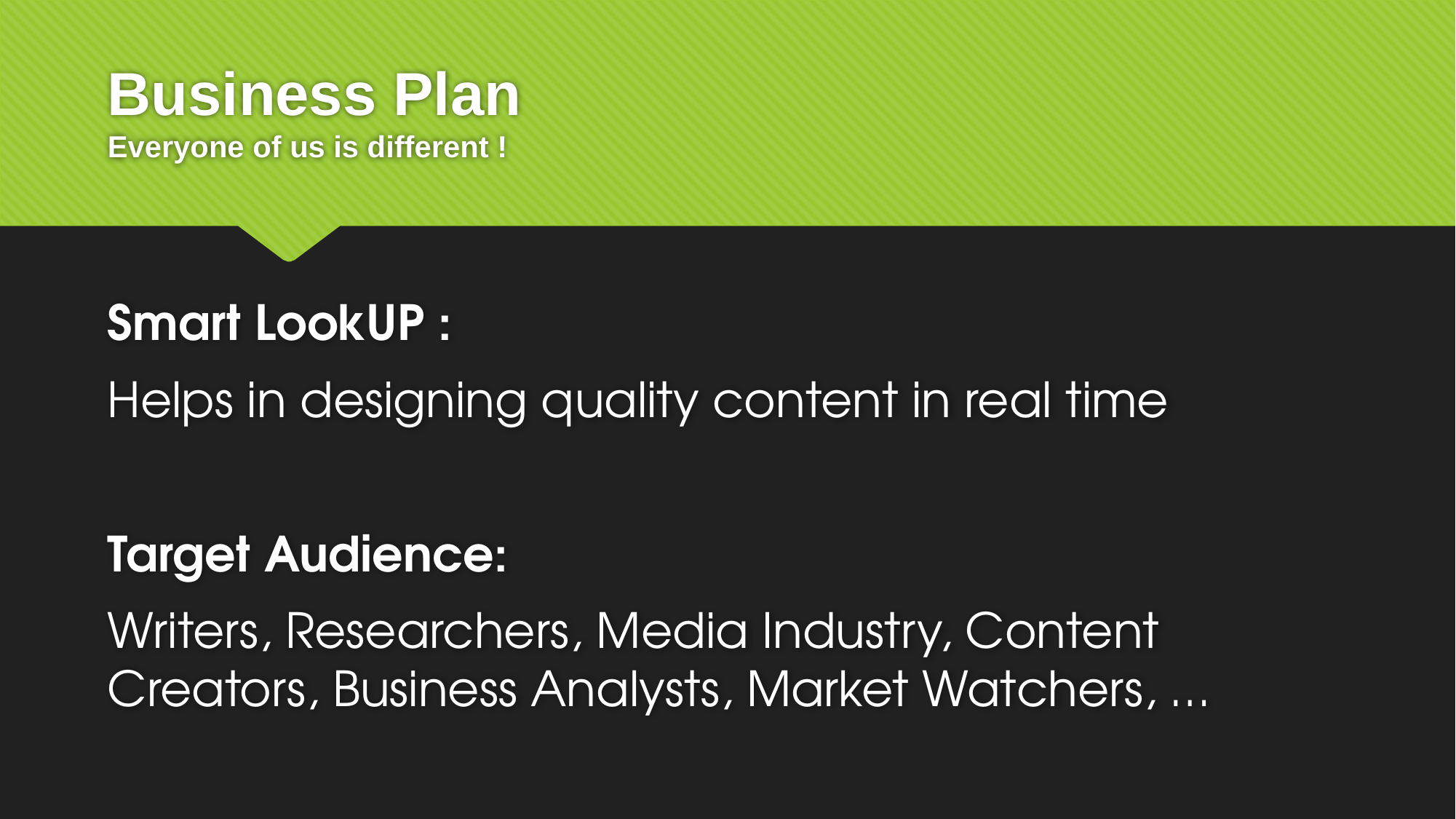

# Business Plan Everyone of us is different !

Smart LookUP :
Helps in designing quality content in real time

Target Audience:
Writers, Researchers, Media Industry, Content Creators, Business Analysts, Market Watchers, …